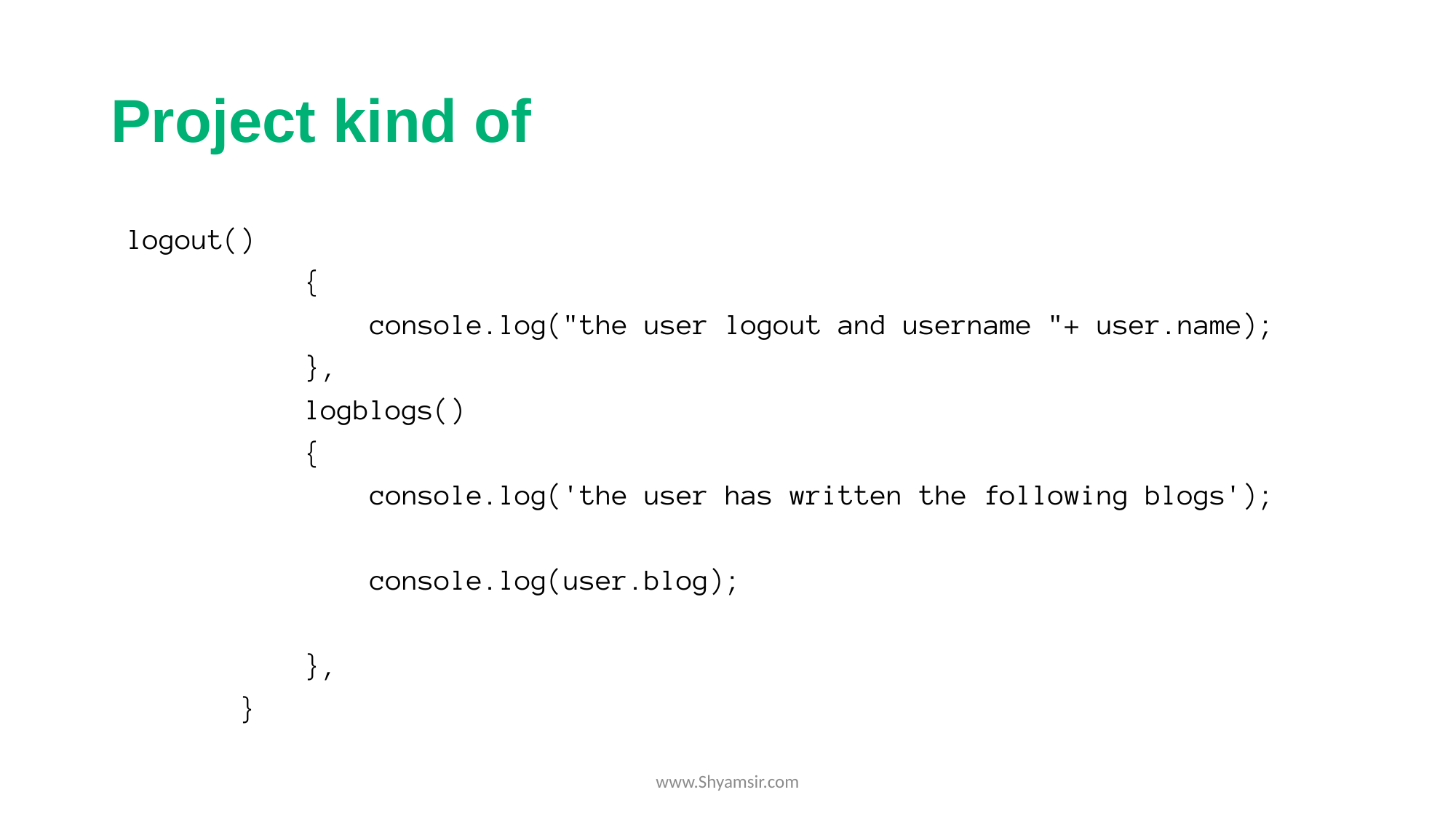

# Project kind of
 logout()
            {
                console.log("the user logout and username "+ user.name);
            },
            logblogs()
            {
                console.log('the user has written the following blogs');

                console.log(user.blog);

            },
        }
www.Shyamsir.com